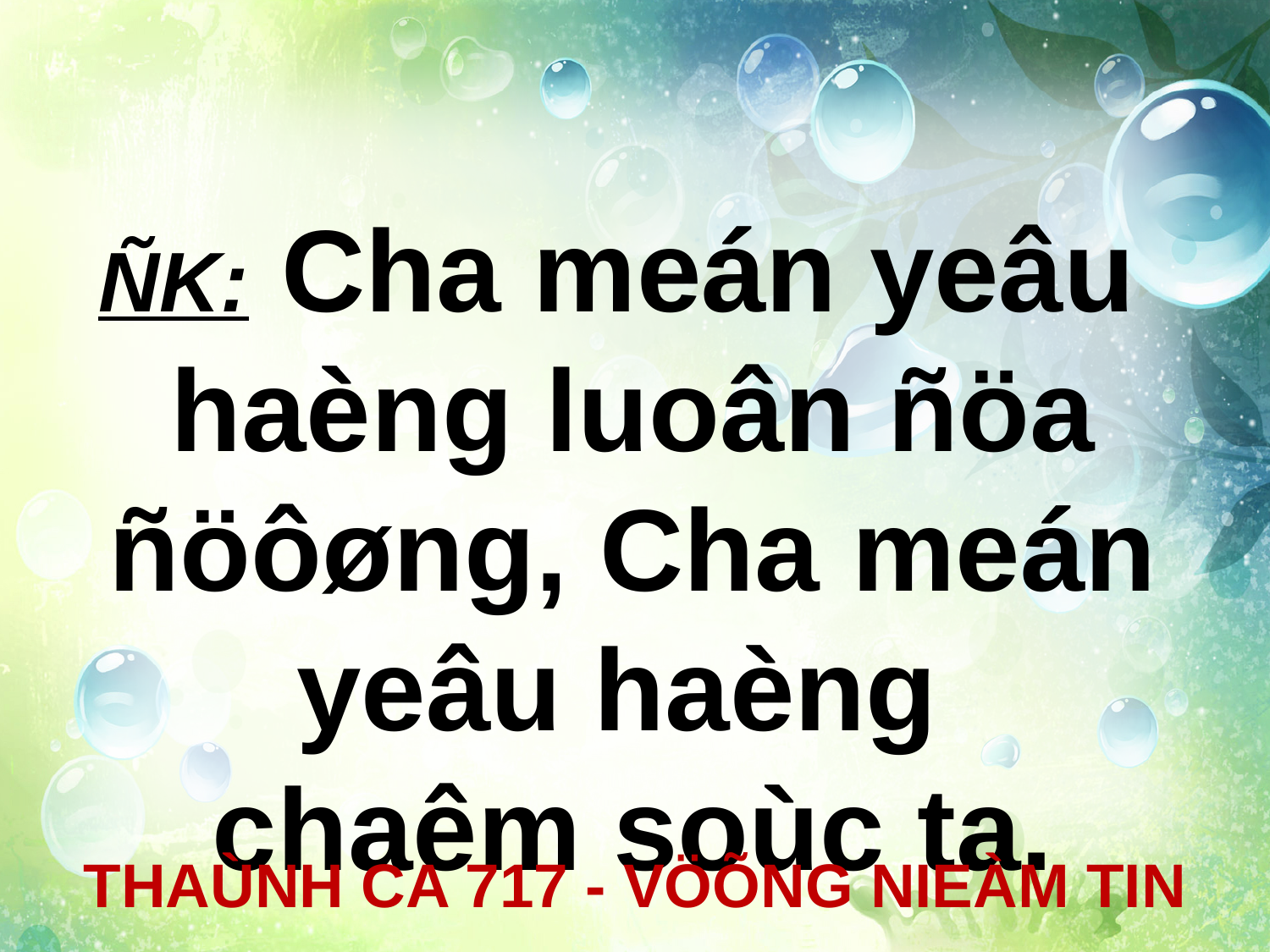

ÑK: Cha meán yeâu
haèng luoân ñöa ñöôøng, Cha meán yeâu haèng
chaêm soùc ta.
THAÙNH CA 717 - VÖÕNG NIEÀM TIN